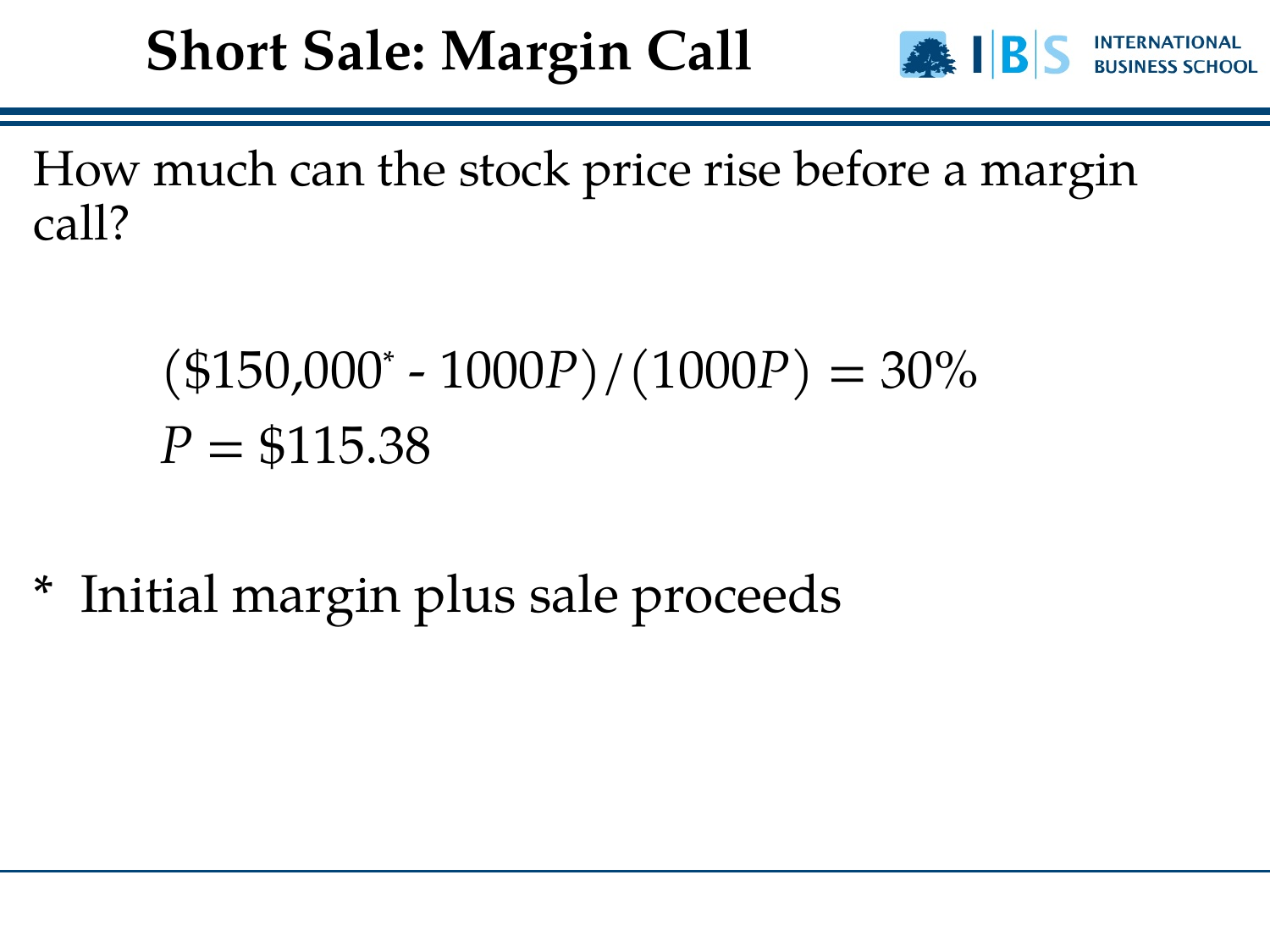

# Short Sale: Margin Call
How much can the stock price rise before a margin call?

	($150,000* - 1000P)/(1000P) = 30%
	P = $115.38

*  Initial margin plus sale proceeds